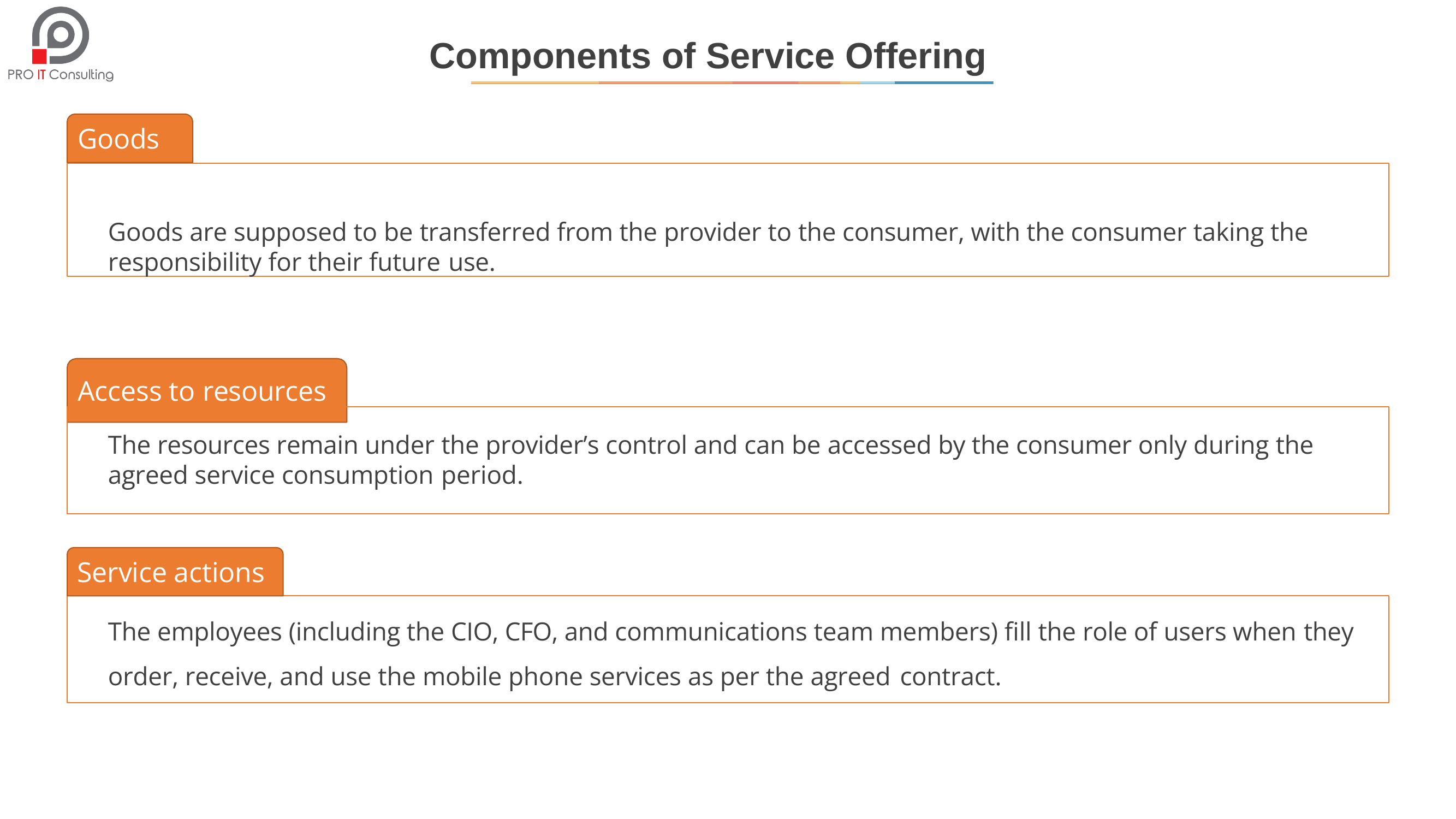

# Components of Service Offering

Goods

Goods are supposed to be transferred from the provider to the consumer, with the consumer taking the  responsibility for their future use.

Access to resources
The resources remain under the provider’s control and can be accessed by the consumer only during the
agreed service consumption period.

Service actions
The employees (including the CIO, CFO, and communications team members) fill the role of users when they
order, receive, and use the mobile phone services as per the agreed contract.